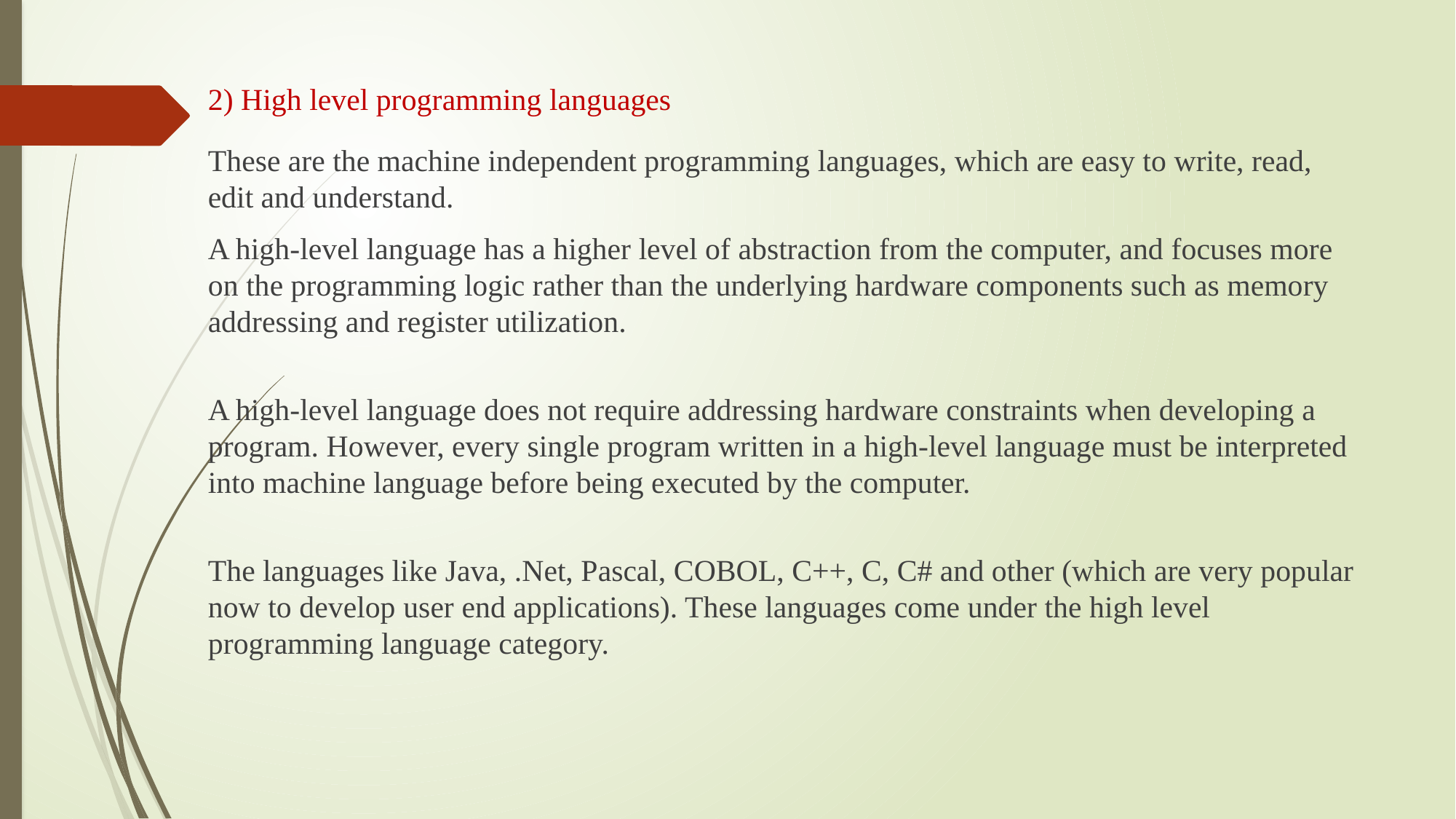

# 2) High level programming languages
These are the machine independent programming languages, which are easy to write, read, edit and understand.
A high-level language has a higher level of abstraction from the computer, and focuses more on the programming logic rather than the underlying hardware components such as memory addressing and register utilization.
A high-level language does not require addressing hardware constraints when developing a program. However, every single program written in a high-level language must be interpreted into machine language before being executed by the computer.
The languages like Java, .Net, Pascal, COBOL, C++, C, C# and other (which are very popular now to develop user end applications). These languages come under the high level programming language category.